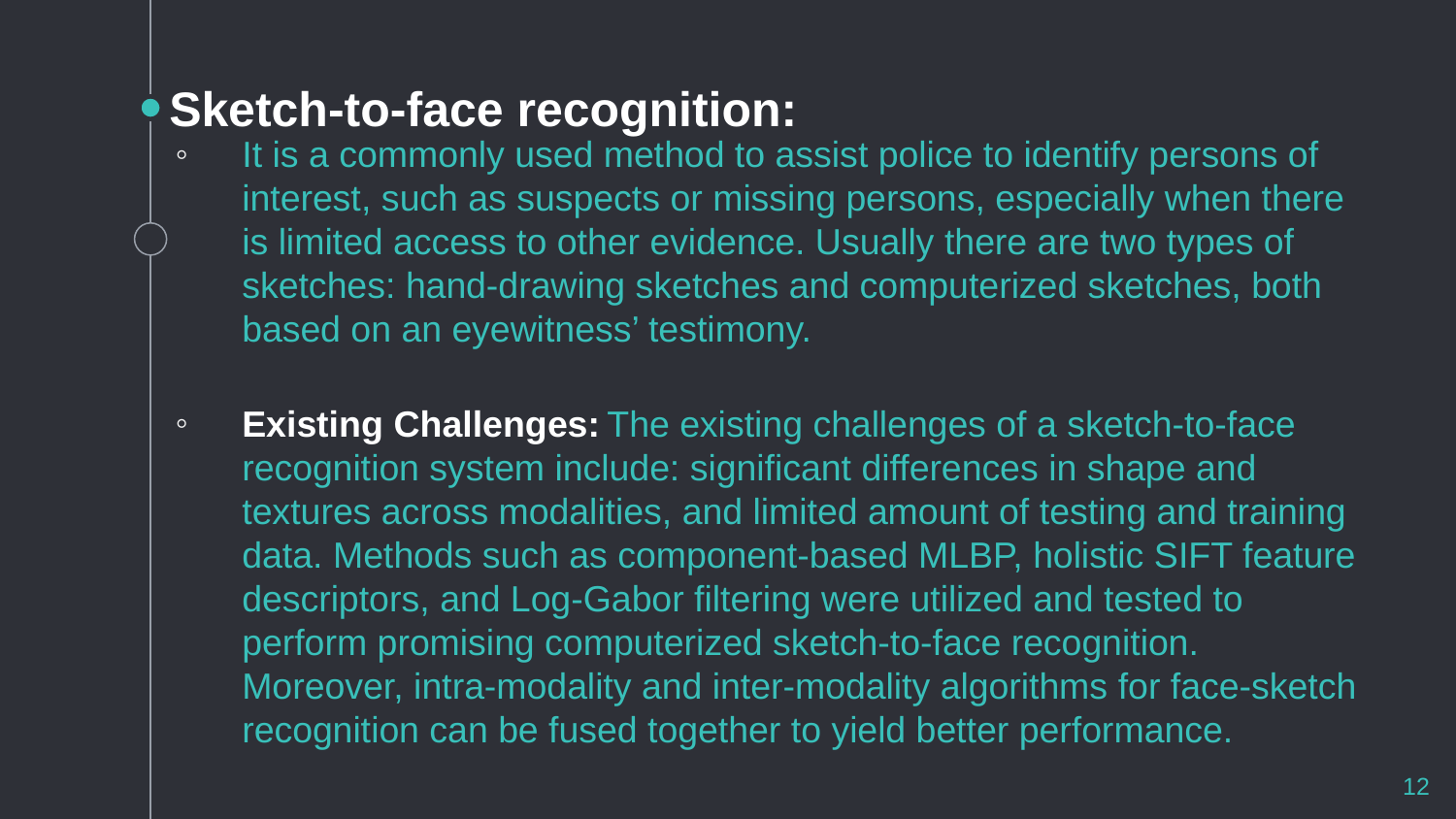

# Sketch-to-face recognition:
It is a commonly used method to assist police to identify persons of interest, such as suspects or missing persons, especially when there is limited access to other evidence. Usually there are two types of sketches: hand-drawing sketches and computerized sketches, both based on an eyewitness’ testimony.

Existing Challenges: The existing challenges of a sketch-to-face recognition system include: significant differences in shape and textures across modalities, and limited amount of testing and training data. Methods such as component-based MLBP, holistic SIFT feature descriptors, and Log-Gabor filtering were utilized and tested to perform promising computerized sketch-to-face recognition. Moreover, intra-modality and inter-modality algorithms for face-sketch recognition can be fused together to yield better performance.
12